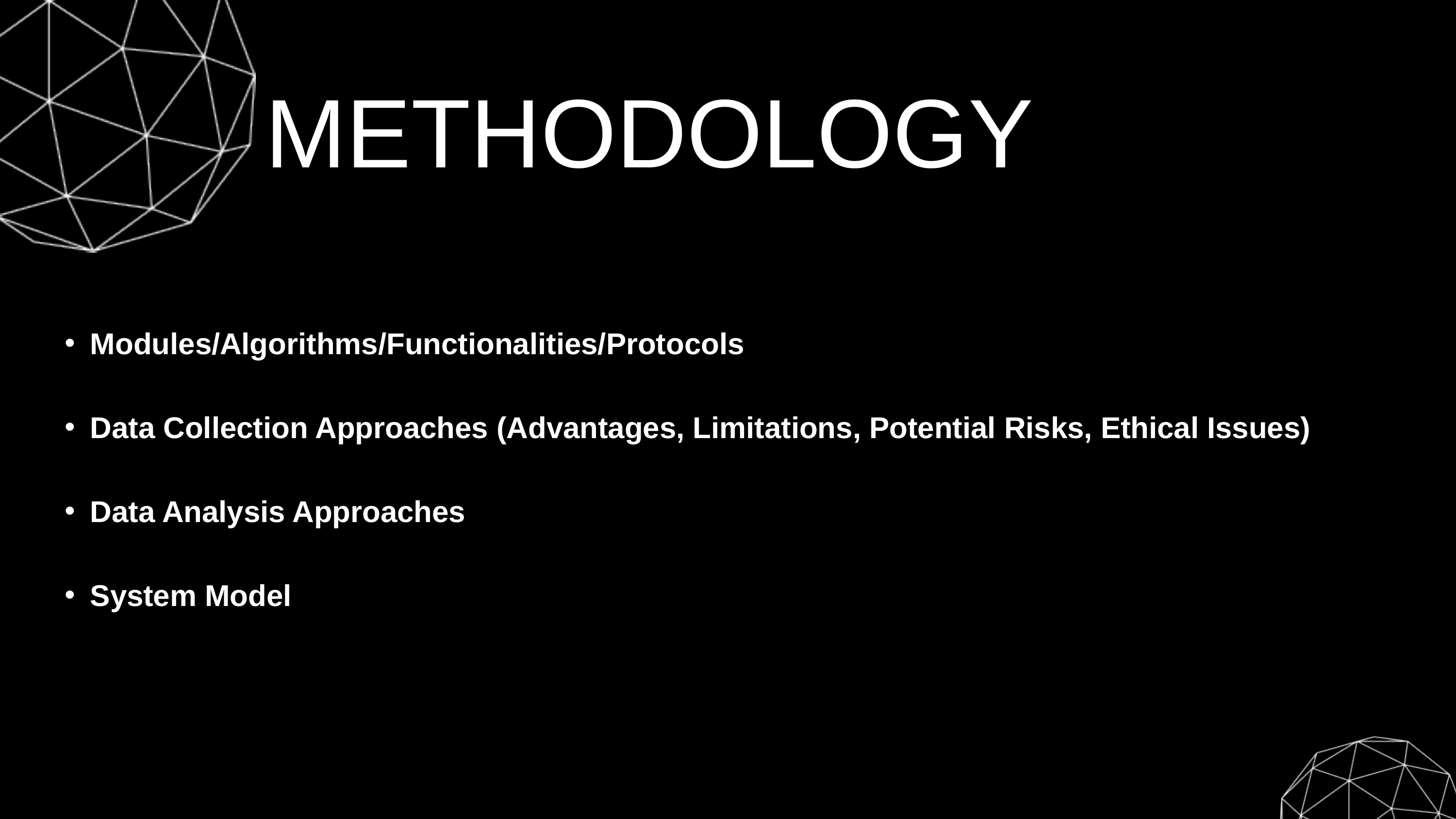

METHODOLOGY
Modules/Algorithms/Functionalities/Protocols

Data Collection Approaches (Advantages, Limitations, Potential Risks, Ethical Issues)

Data Analysis Approaches

System Model